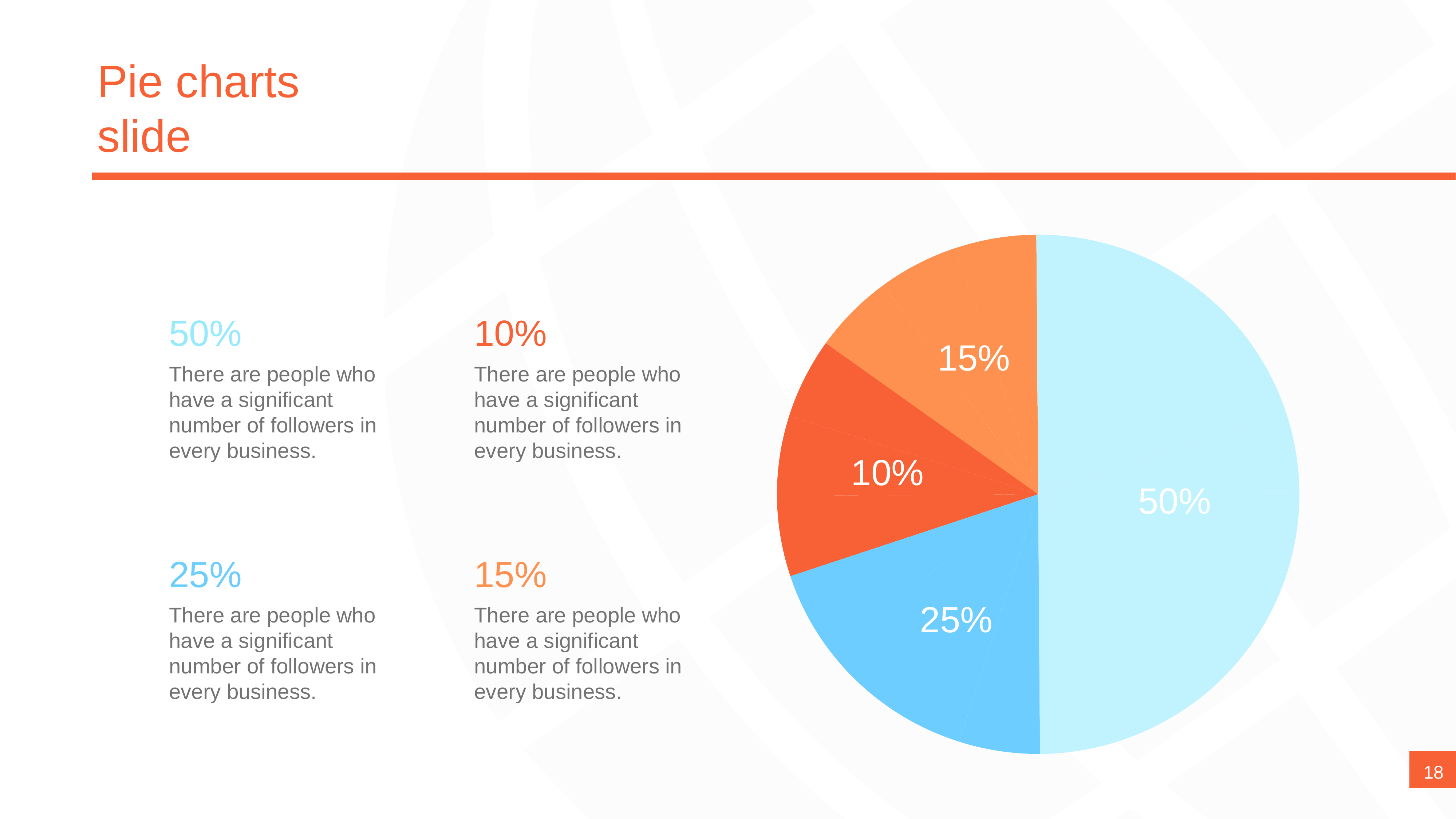

Pie charts slide

50%
There are people who have a significant number of followers in every business.
10%
There are people who have a significant number of followers in every business.
25%
There are people who have a significant number of followers in every business.
15%
There are people who have a significant number of followers in every business.
15%

10%
50%

25%